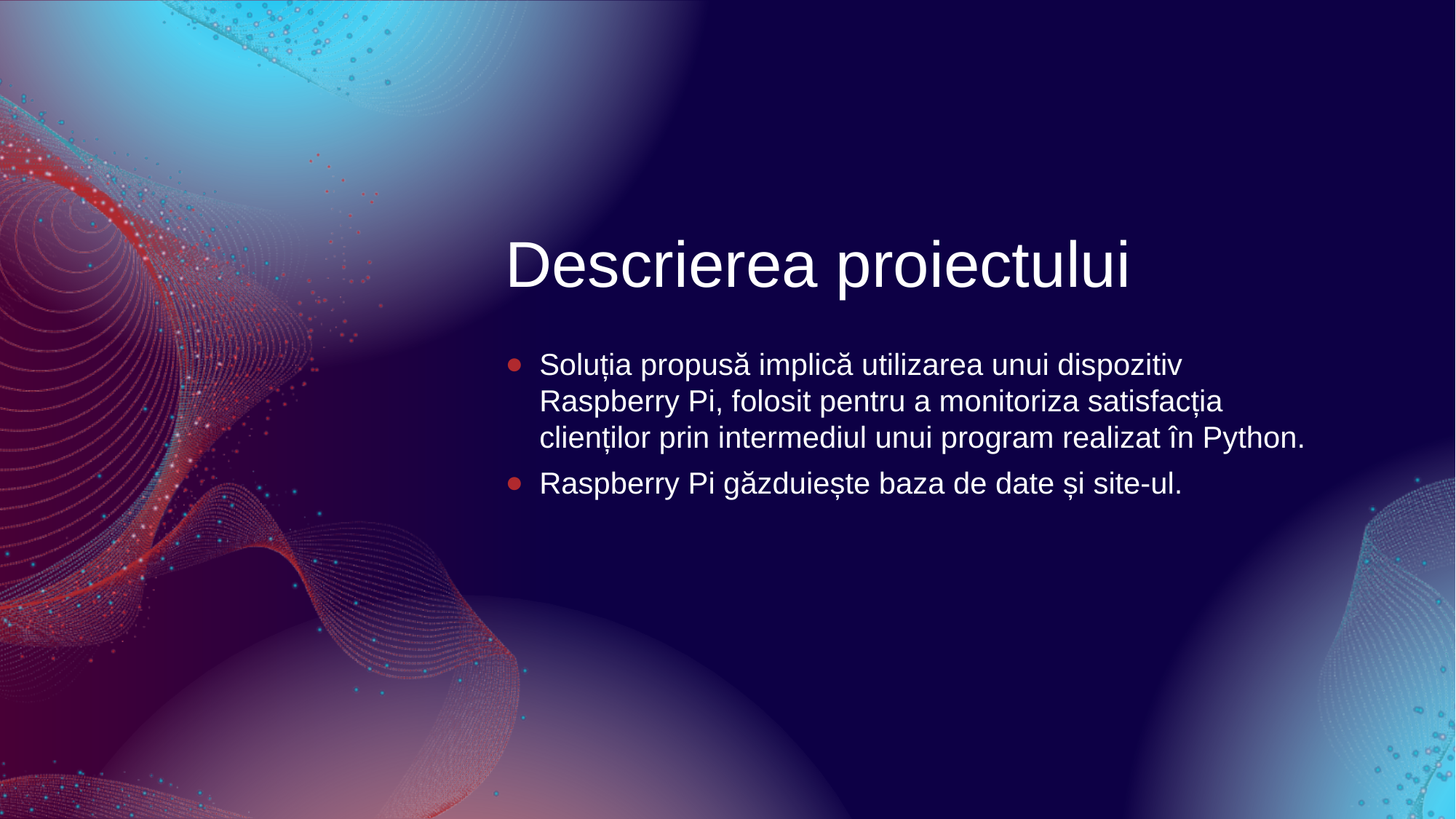

# Descrierea proiectului
Soluția propusă implică utilizarea unui dispozitiv Raspberry Pi, folosit pentru a monitoriza satisfacția clienților prin intermediul unui program realizat în Python.
Raspberry Pi găzduiește baza de date și site-ul.